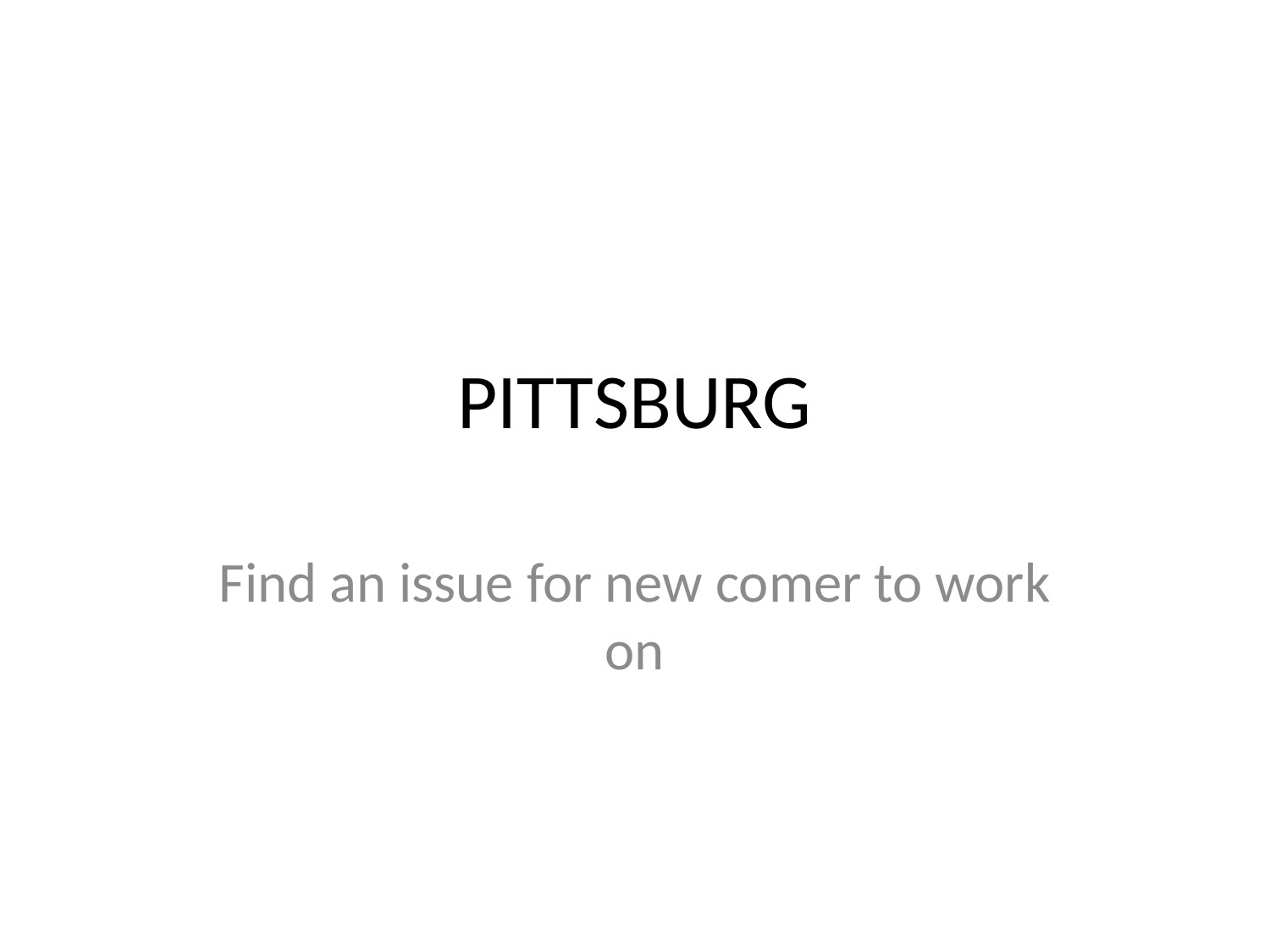

# PITTSBURG
Find an issue for new comer to work on